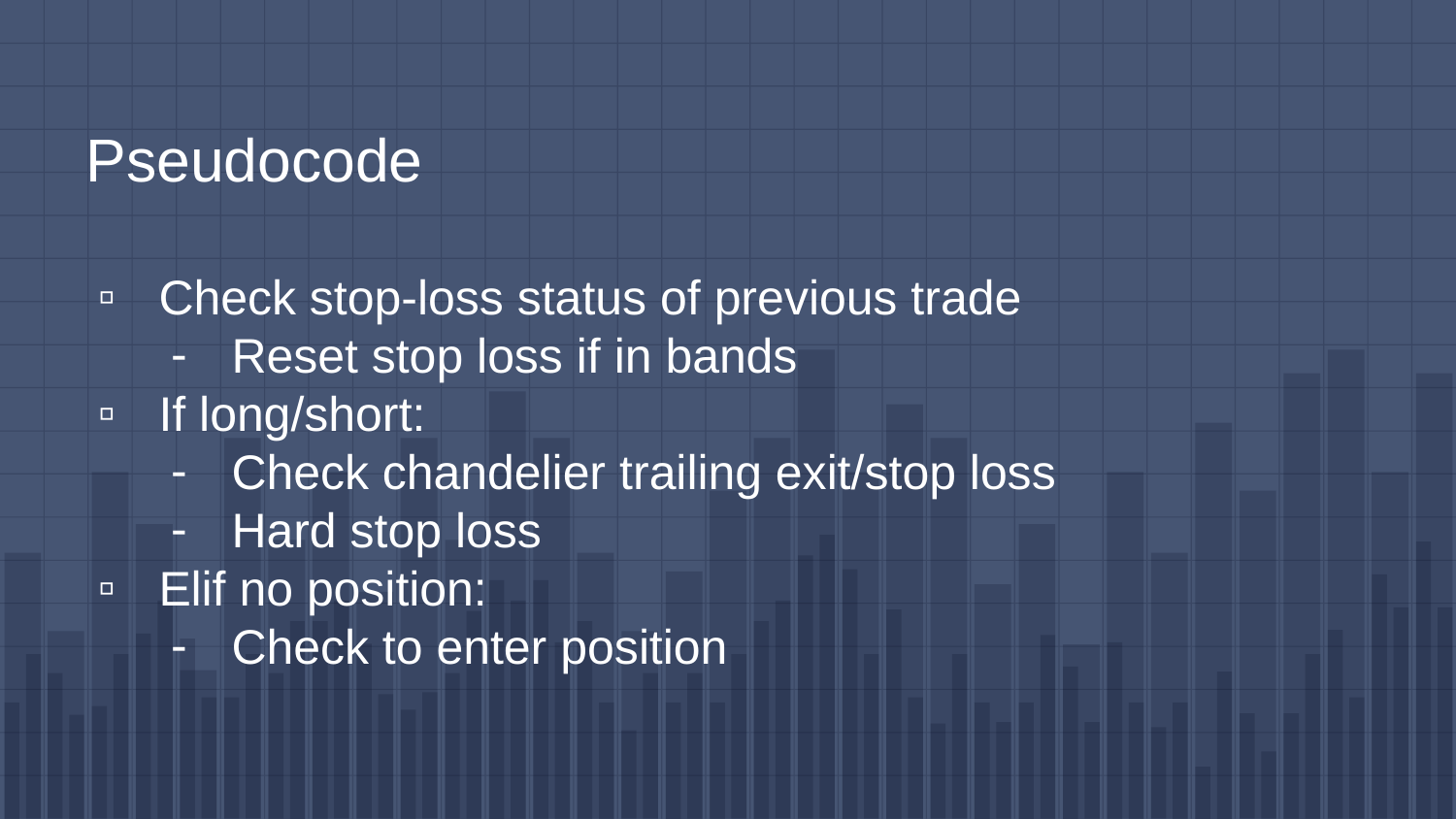

# Pseudocode
Check stop-loss status of previous trade
Reset stop loss if in bands
If long/short:
Check chandelier trailing exit/stop loss
Hard stop loss
Elif no position:
Check to enter position